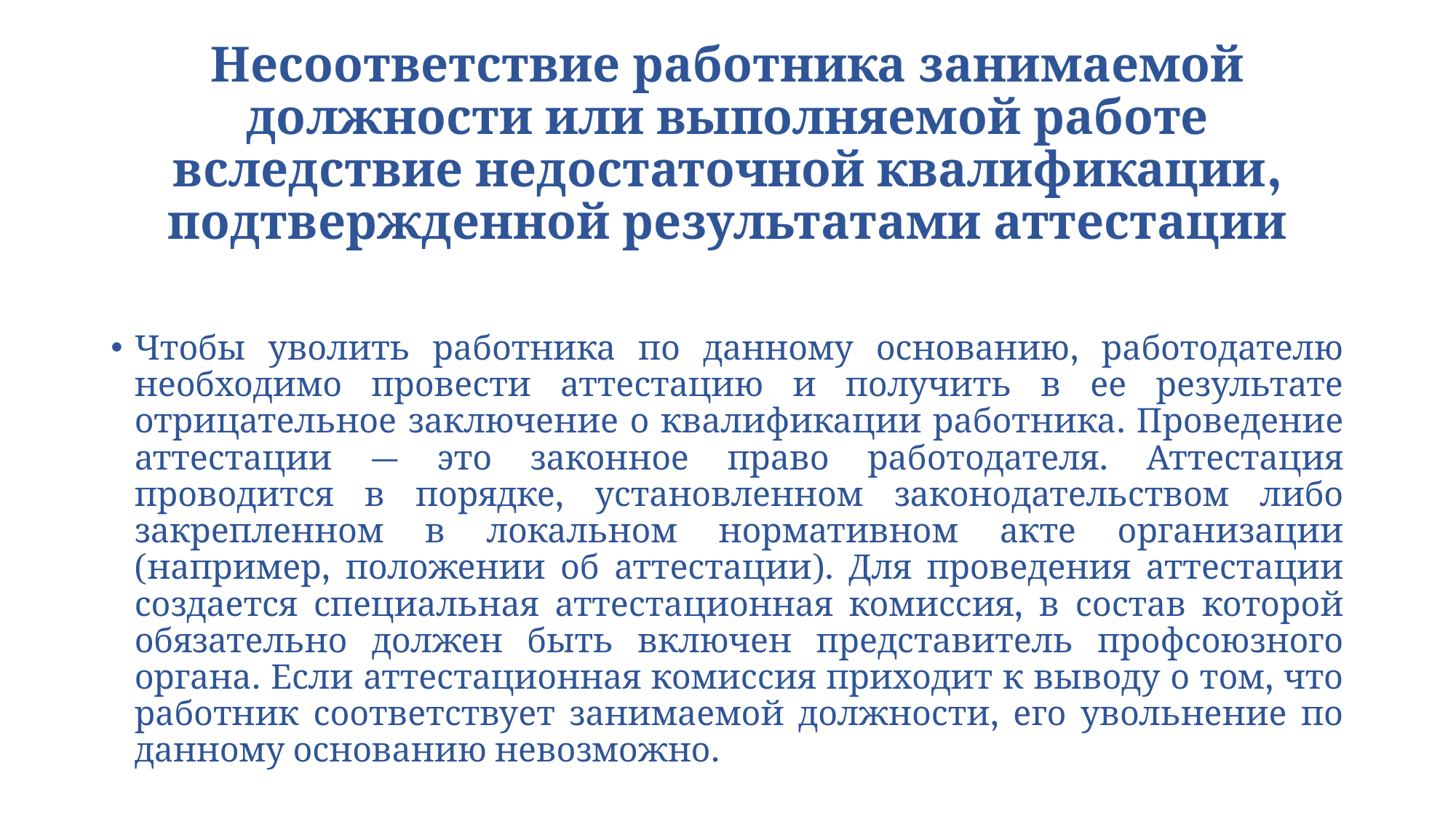

# Несоответствие работника занимаемой должности или выполняемой работе вследствие недостаточной квалификации, подтвержденной результатами аттестации
Чтобы уволить работника по данному основанию, работодателю необходимо провести аттестацию и получить в ее результате отрицательное заключение о квалификации работника. Проведение аттестации — это законное право работодателя. Аттестация проводится в порядке, установленном законодательством либо закрепленном в локальном нормативном акте организации (например, положении об аттестации). Для проведения аттестации создается специальная аттестационная комиссия, в состав которой обязательно должен быть включен представитель профсоюзного органа. Если аттестационная комиссия приходит к выводу о том, что работник соответствует занимаемой должности, его увольнение по данному основанию невозможно.